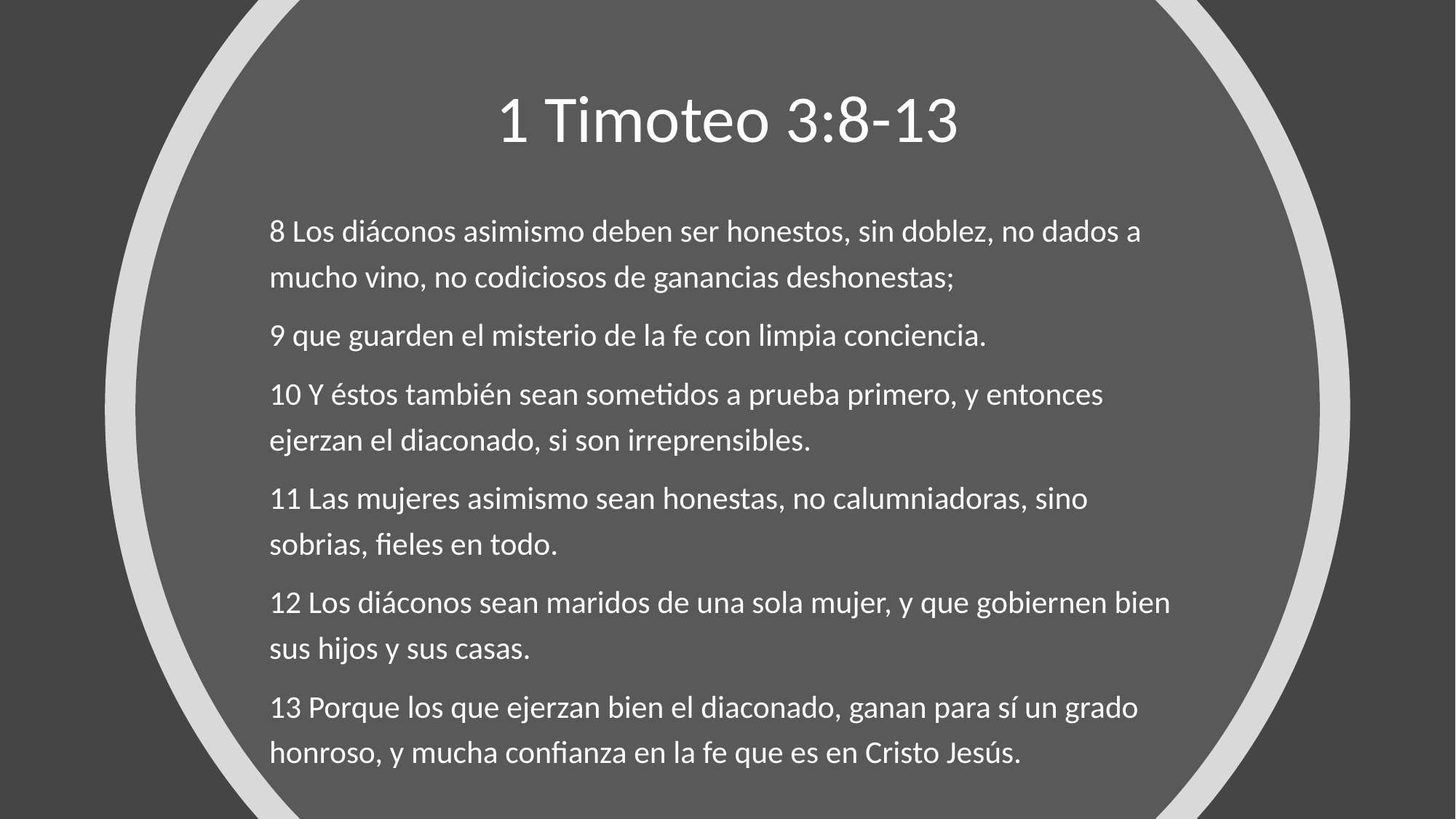

# 1 Timoteo 3:8-13
8 Los diáconos asimismo deben ser honestos, sin doblez, no dados a mucho vino, no codiciosos de ganancias deshonestas;
9 que guarden el misterio de la fe con limpia conciencia.
10 Y éstos también sean sometidos a prueba primero, y entonces ejerzan el diaconado, si son irreprensibles.
11 Las mujeres asimismo sean honestas, no calumniadoras, sino sobrias, fieles en todo.
12 Los diáconos sean maridos de una sola mujer, y que gobiernen bien sus hijos y sus casas.
13 Porque los que ejerzan bien el diaconado, ganan para sí un grado honroso, y mucha confianza en la fe que es en Cristo Jesús.